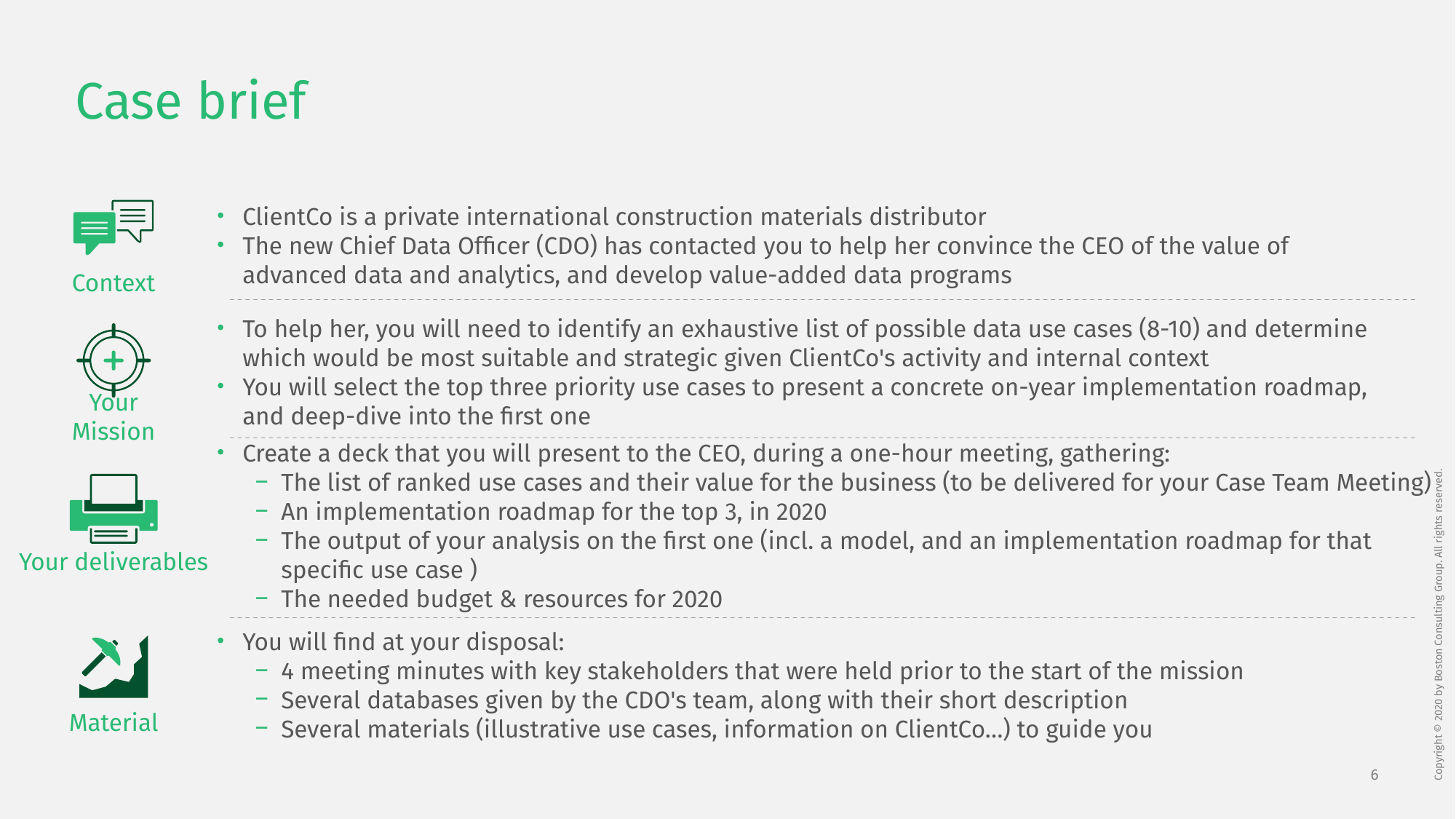

# Case brief

Context
ClientCo is a private international construction materials distributor
The new Chief Data Officer (CDO) has contacted you to help her convince the CEO of the value of advanced data and analytics, and develop value-added data programs
To help her, you will need to identify an exhaustive list of possible data use cases (8-10) and determine which would be most suitable and strategic given ClientCo's activity and internal context
You will select the top three priority use cases to present a concrete on-year implementation roadmap, and deep-dive into the first one

Your Mission
Create a deck that you will present to the CEO, during a one-hour meeting, gathering:
The list of ranked use cases and their value for the business (to be delivered for your Case Team Meeting)
An implementation roadmap for the top 3, in 2020
The output of your analysis on the first one (incl. a model, and an implementation roadmap for that specific use case )
The needed budget & resources for 2020

Your deliverables

Material
You will find at your disposal:
4 meeting minutes with key stakeholders that were held prior to the start of the mission
Several databases given by the CDO's team, along with their short description
Several materials (illustrative use cases, information on ClientCo…) to guide you